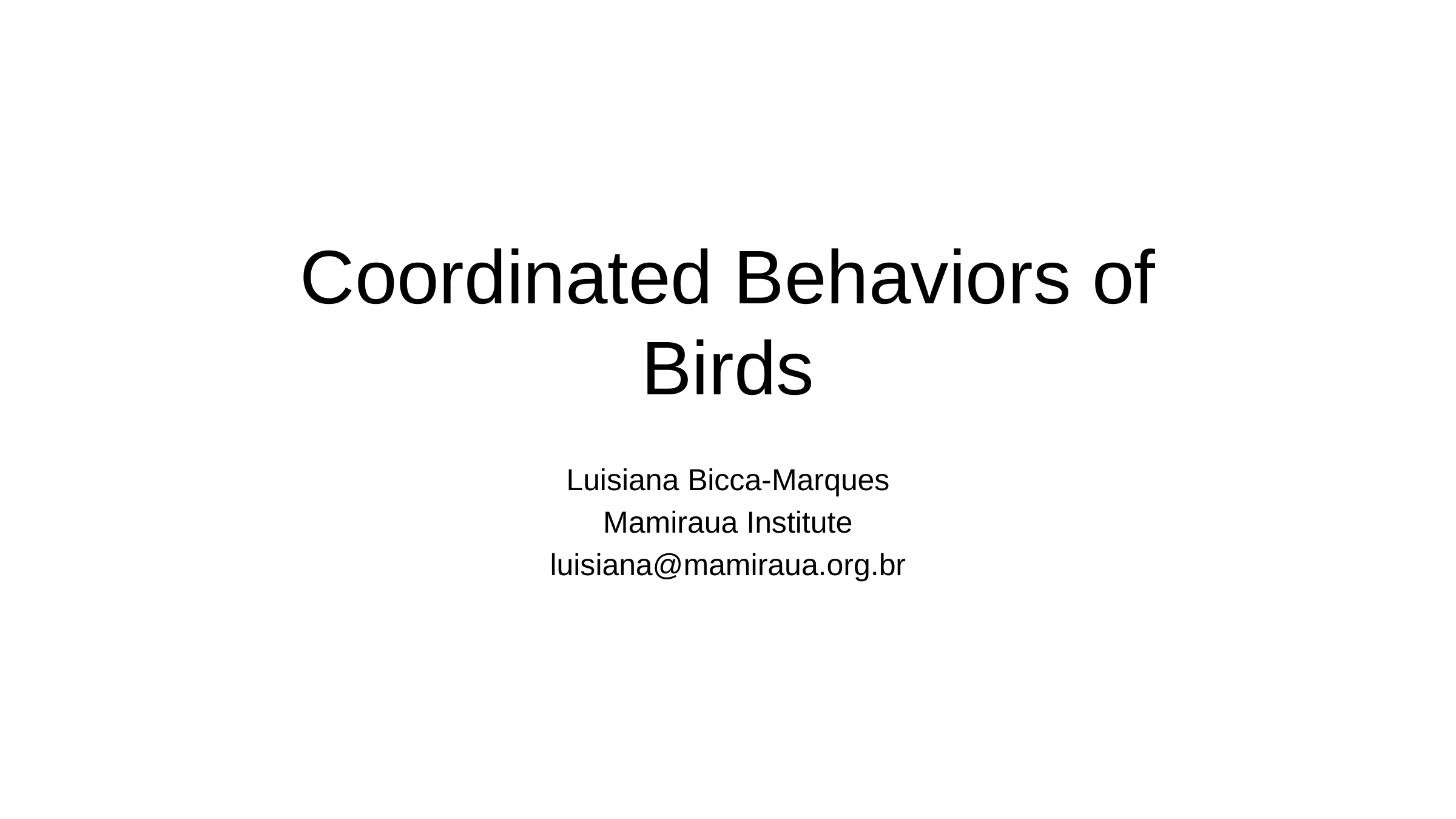

# Coordinated Behaviors of Birds
Luisiana Bicca-Marques
Mamiraua Institute
luisiana@mamiraua.org.br